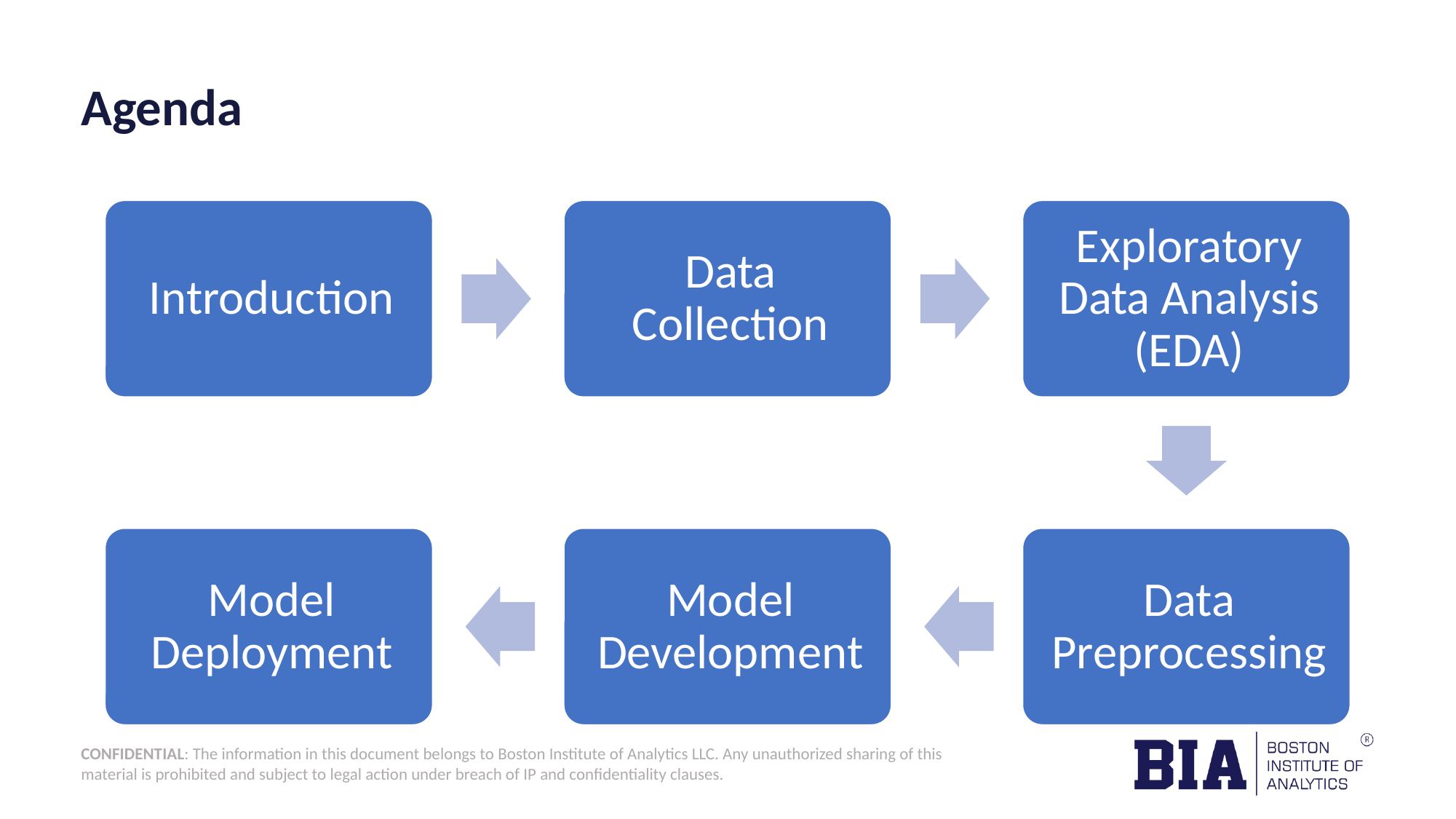

# Agenda
Introduction

Data Collection

Exploratory Data Analysis (EDA)

Data Preprocessing

Model Development

Model Deployment